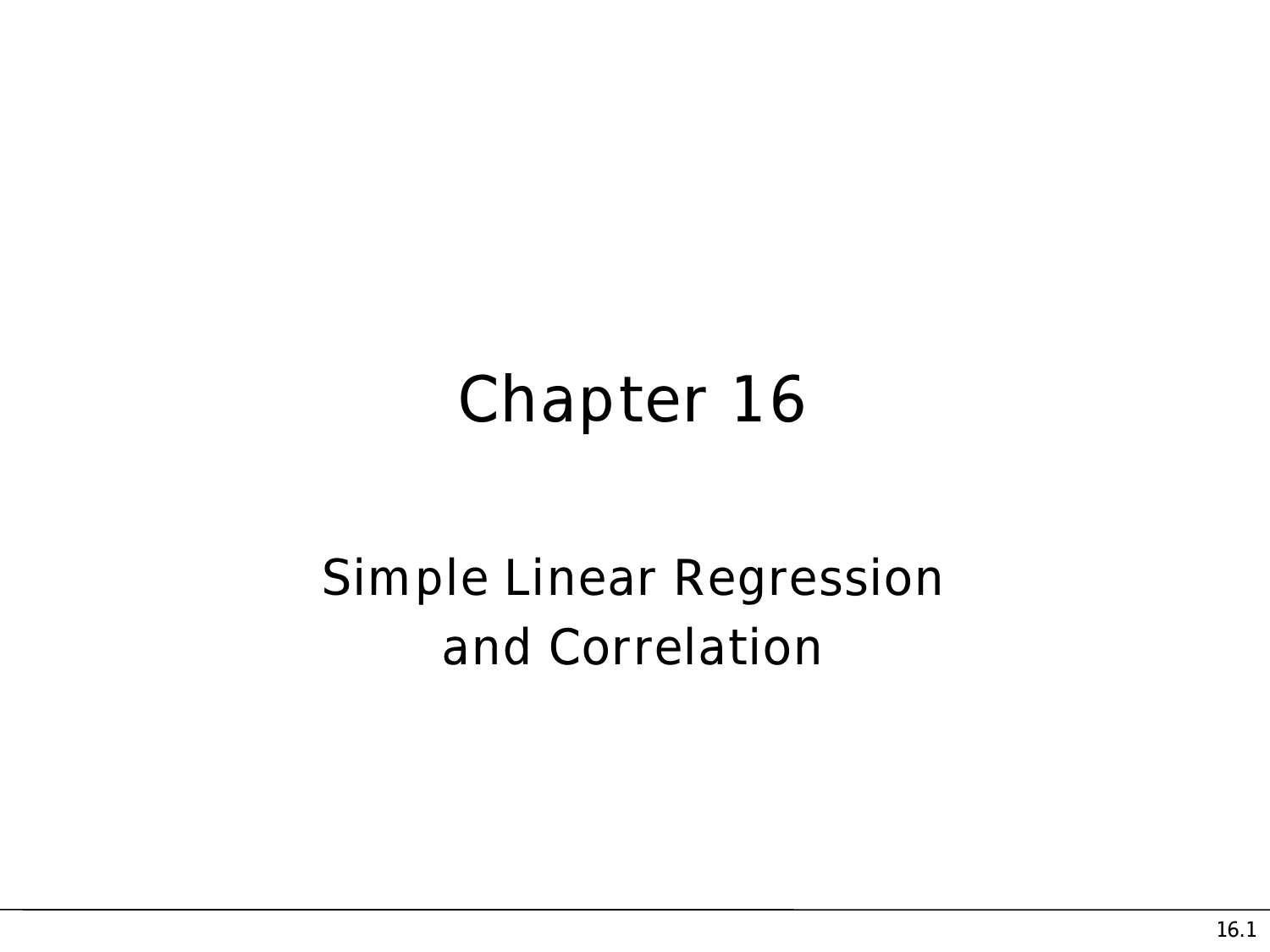

# Chapter 16
Simple Linear Regression
and Correlation
16.1